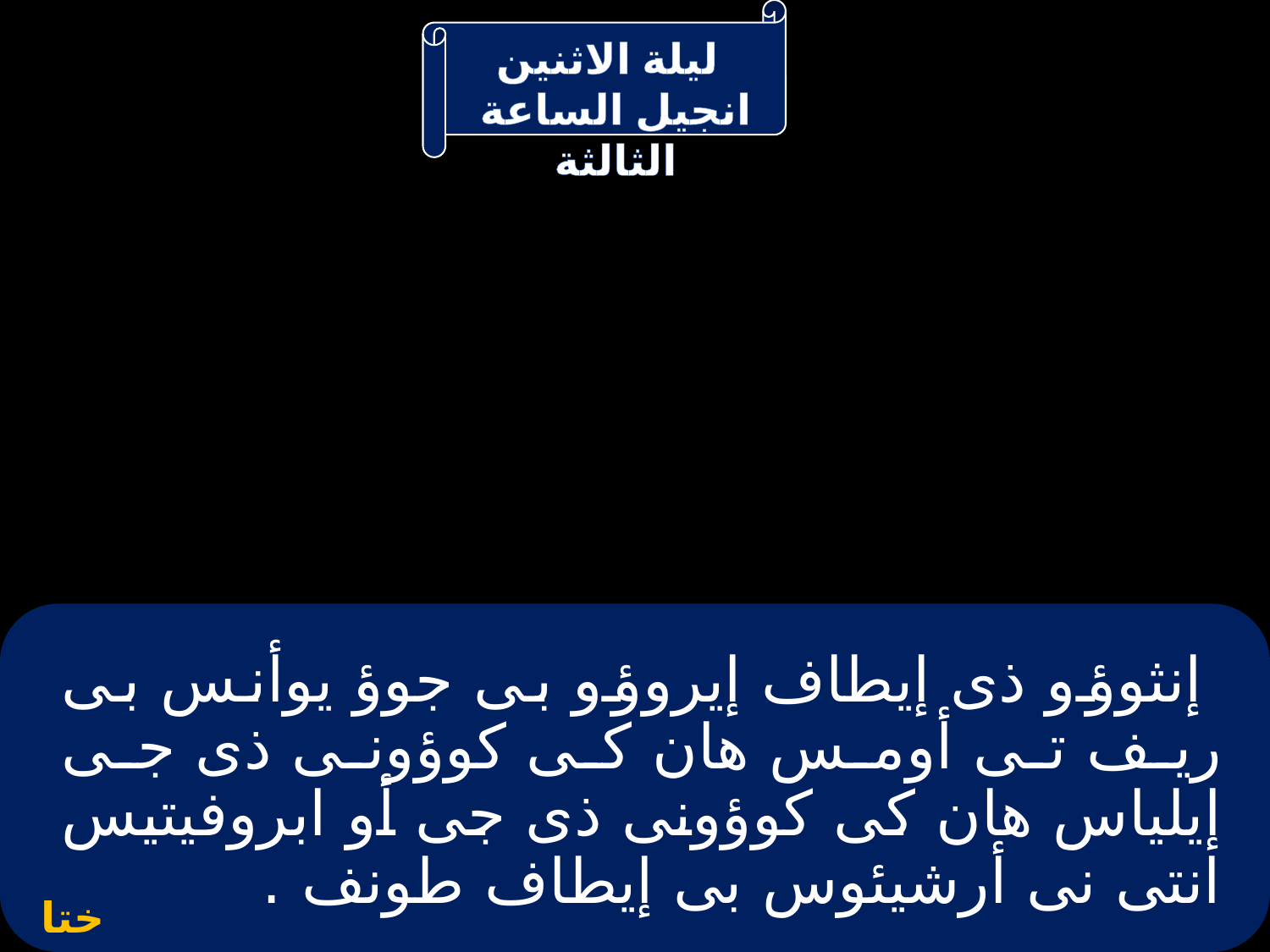

# إنثوؤو ذى إيطاف إيروؤو بى جوؤ يوأنس بى ريف تى أومس هان كى كوؤونى ذى جى إيلياس هان كى كوؤونى ذى جى أو ابروفيتيس انتى نى أرشيئوس بى إيطاف طونف .
ختام